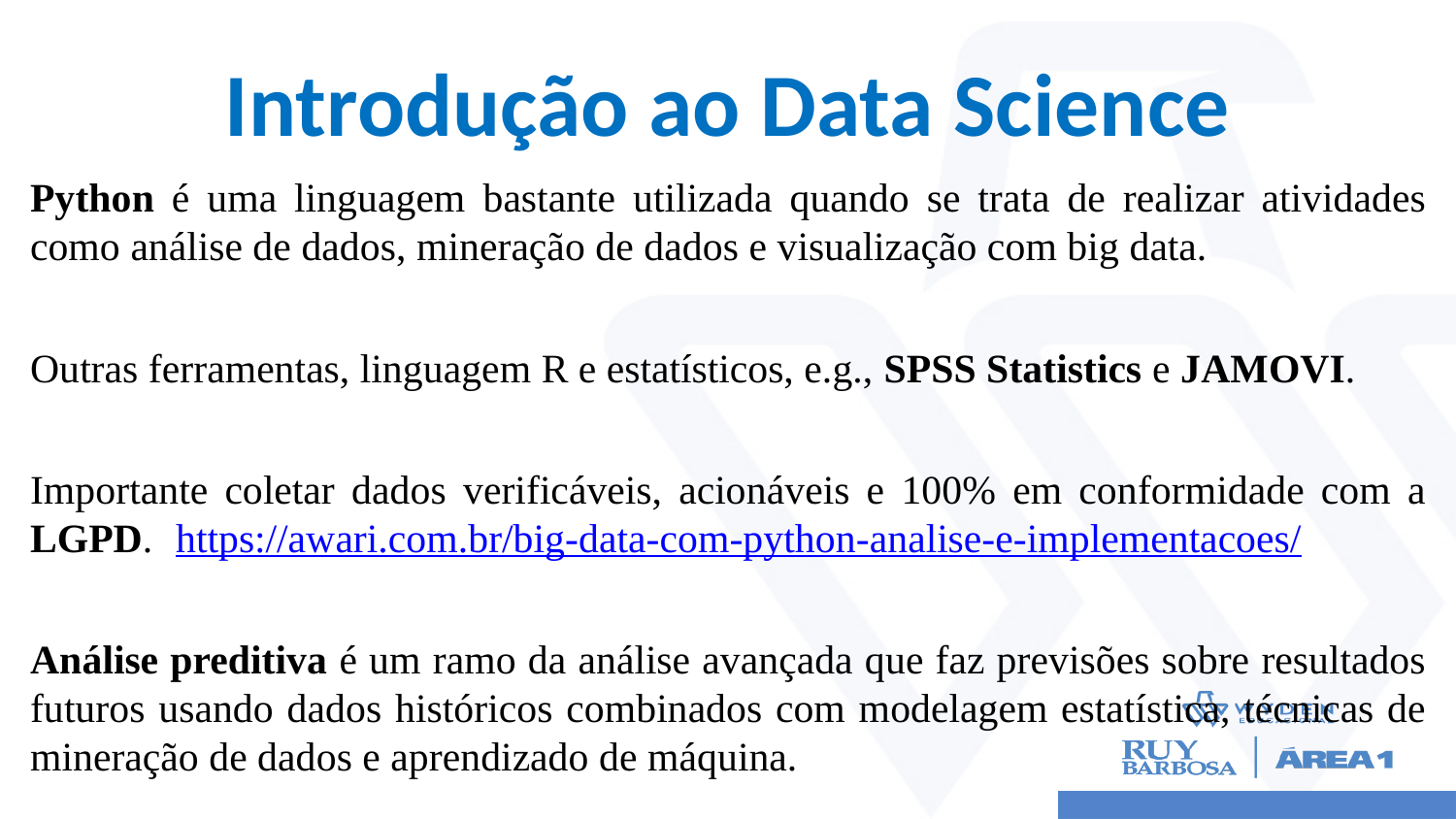

# Introdução ao Data Science
Python é uma linguagem bastante utilizada quando se trata de realizar atividades como análise de dados, mineração de dados e visualização com big data.

Outras ferramentas, linguagem R e estatísticos, e.g., SPSS Statistics e JAMOVI.

Importante coletar dados verificáveis, acionáveis e 100% em conformidade com a LGPD. 	https://awari.com.br/big-data-com-python-analise-e-implementacoes/

Análise preditiva é um ramo da análise avançada que faz previsões sobre resultados futuros usando dados históricos combinados com modelagem estatística, técnicas de mineração de dados e aprendizado de máquina.